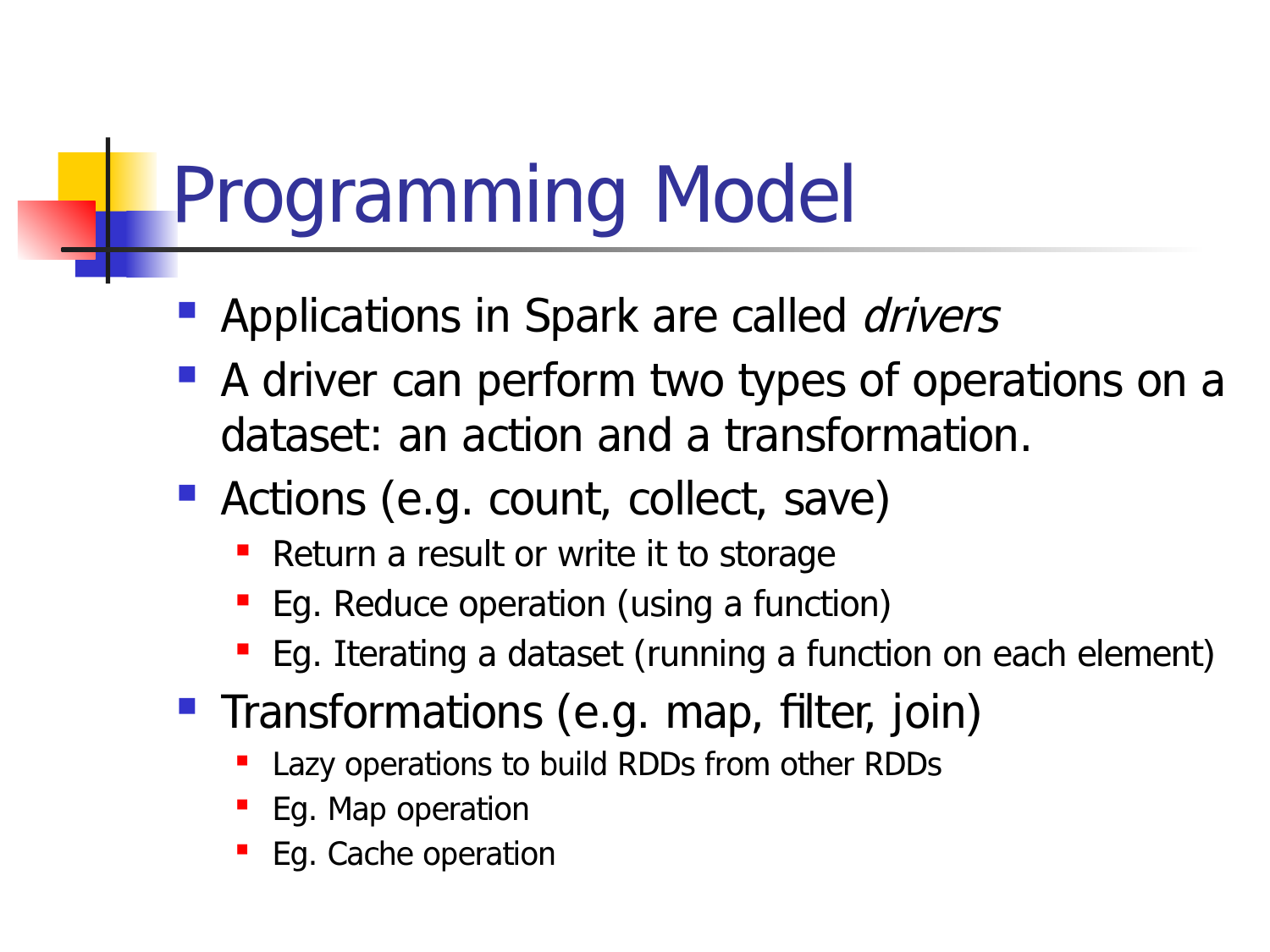

# Programming Model
Applications in Spark are called drivers
A driver can perform two types of operations on a dataset: an action and a transformation.
Actions (e.g. count, collect, save)
Return a result or write it to storage
Eg. Reduce operation (using a function)
Eg. Iterating a dataset (running a function on each element)
Transformations (e.g. map, filter, join)
Lazy operations to build RDDs from other RDDs
Eg. Map operation
Eg. Cache operation